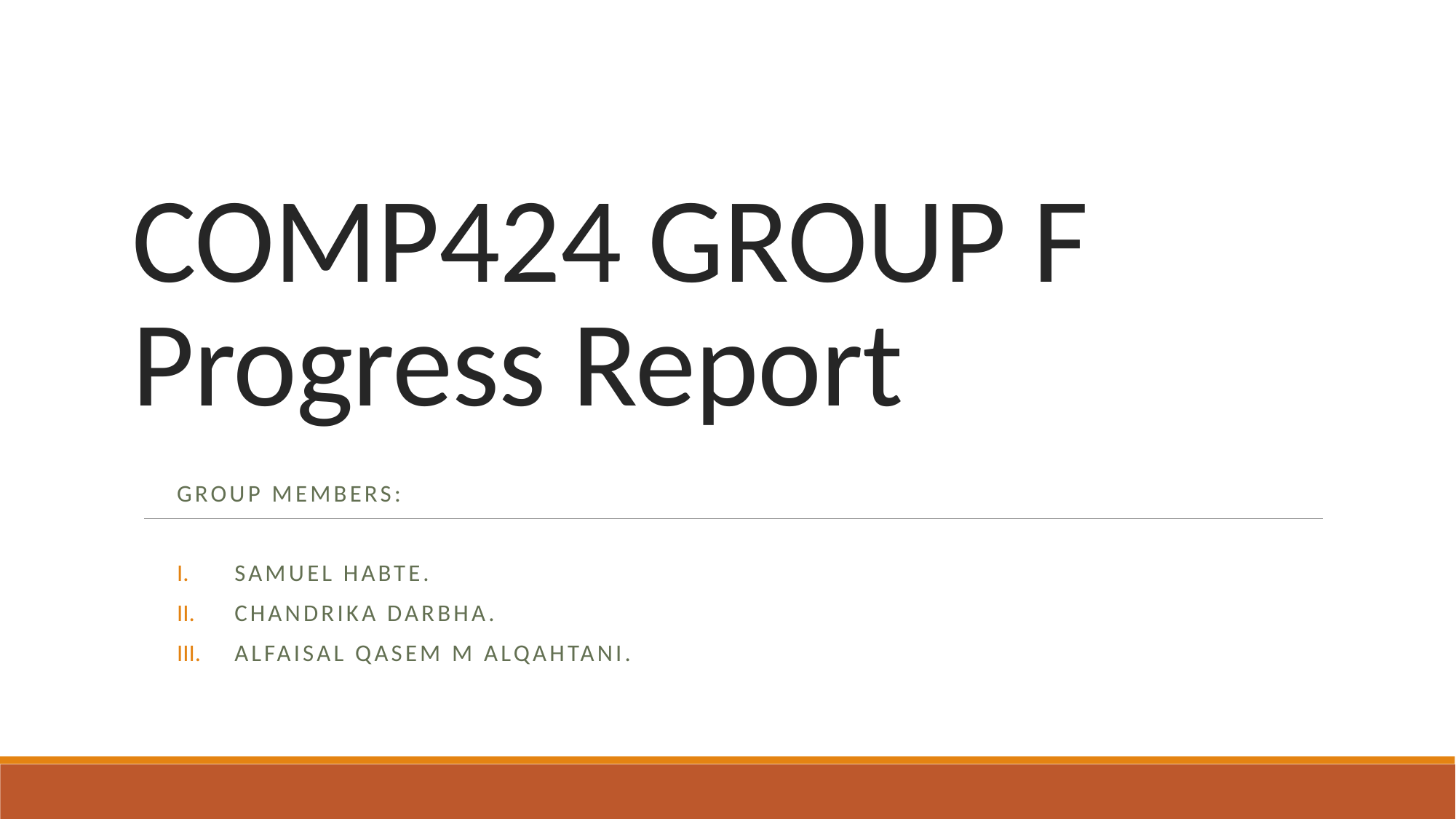

# COMP424 GROUP F Progress Report
Group Members:

Samuel Habte.
Chandrika Darbha.
Alfaisal Qasem M Alqahtani.